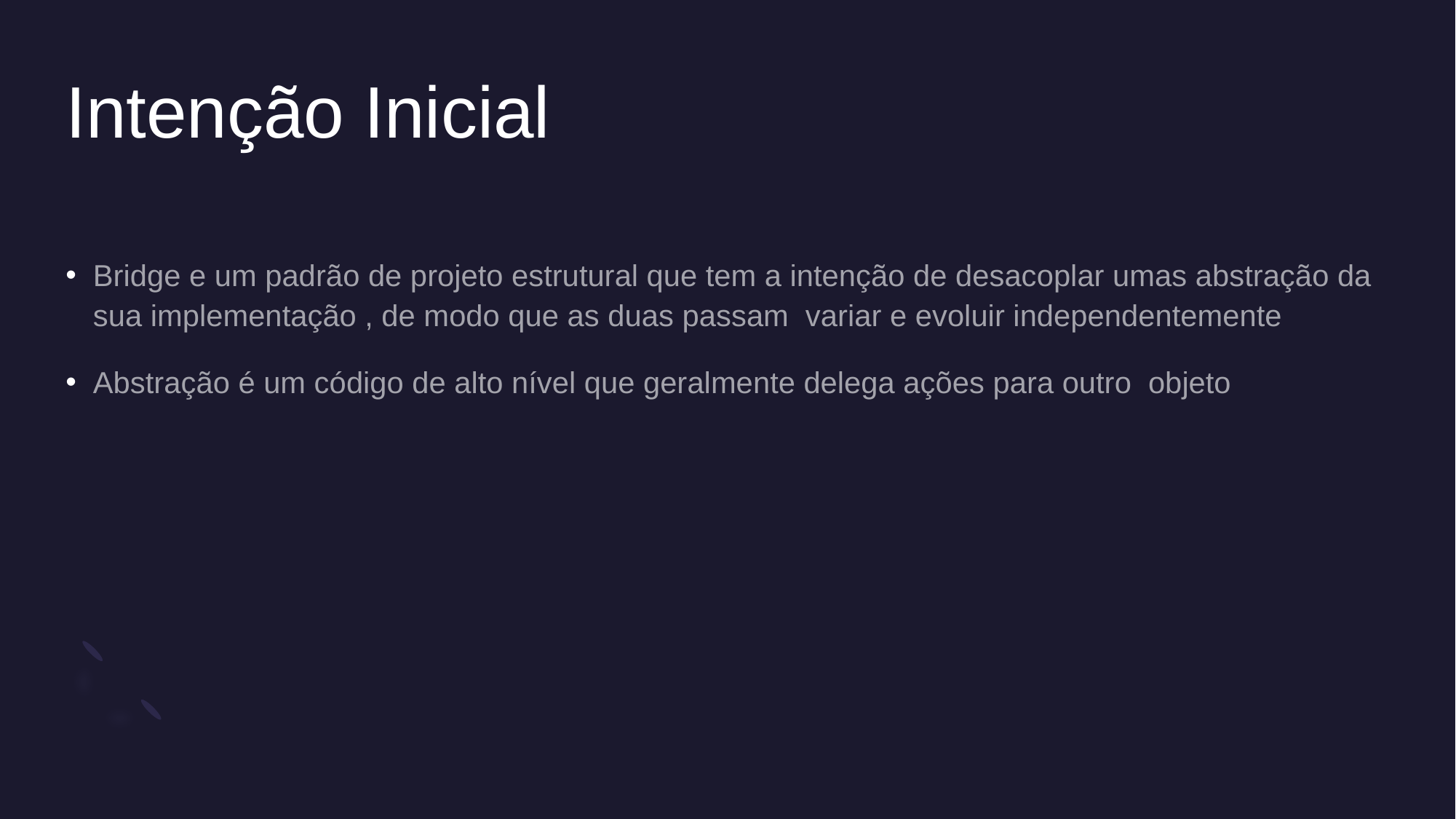

# Intenção Inicial
Bridge e um padrão de projeto estrutural que tem a intenção de desacoplar umas abstração da sua implementação , de modo que as duas passam  variar e evoluir independentemente
Abstração é um código de alto nível que geralmente delega ações para outro  objeto